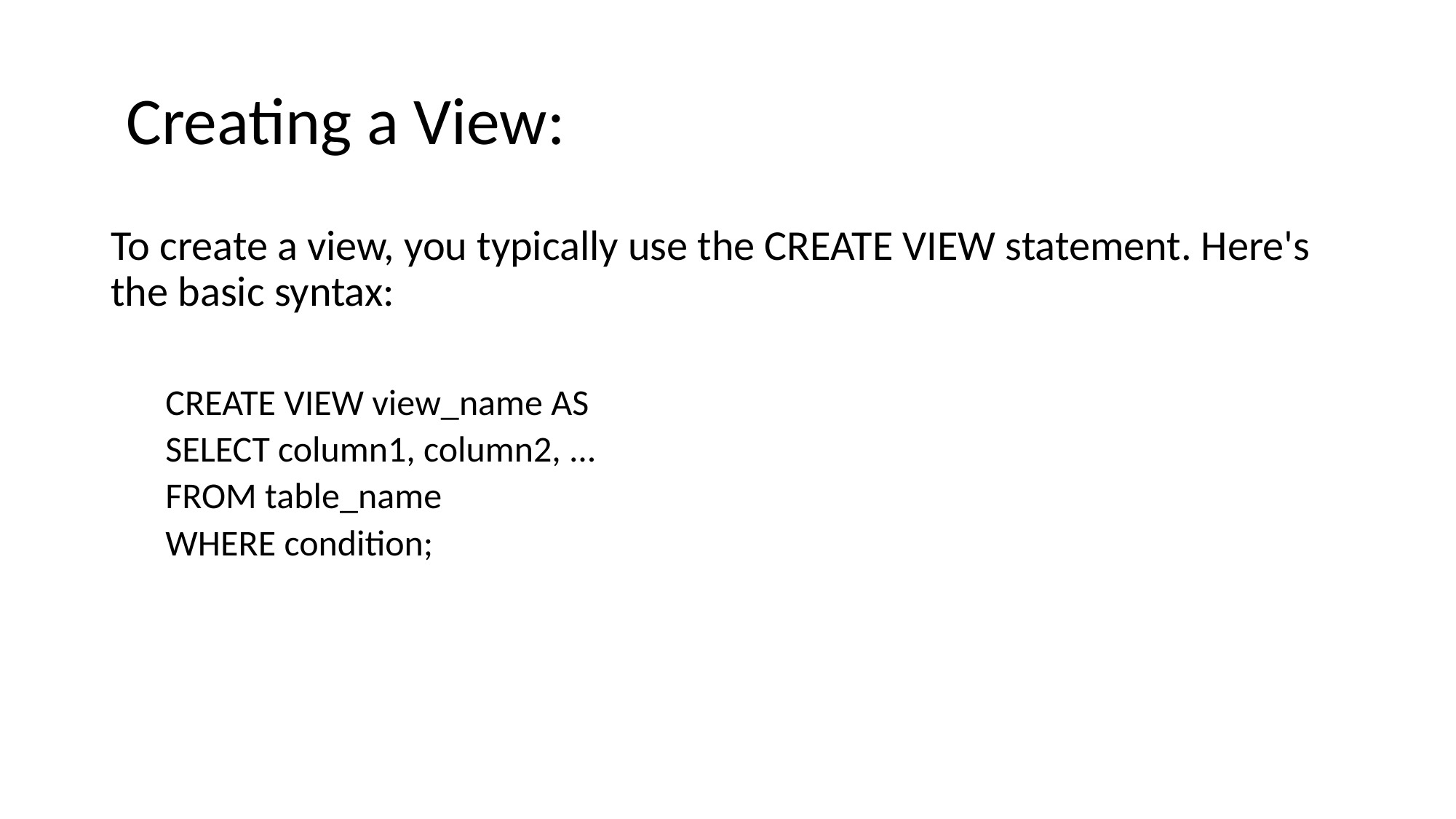

# Creating a View:
To create a view, you typically use the CREATE VIEW statement. Here's the basic syntax:

CREATE VIEW view_name AS
SELECT column1, column2, ...
FROM table_name
WHERE condition;